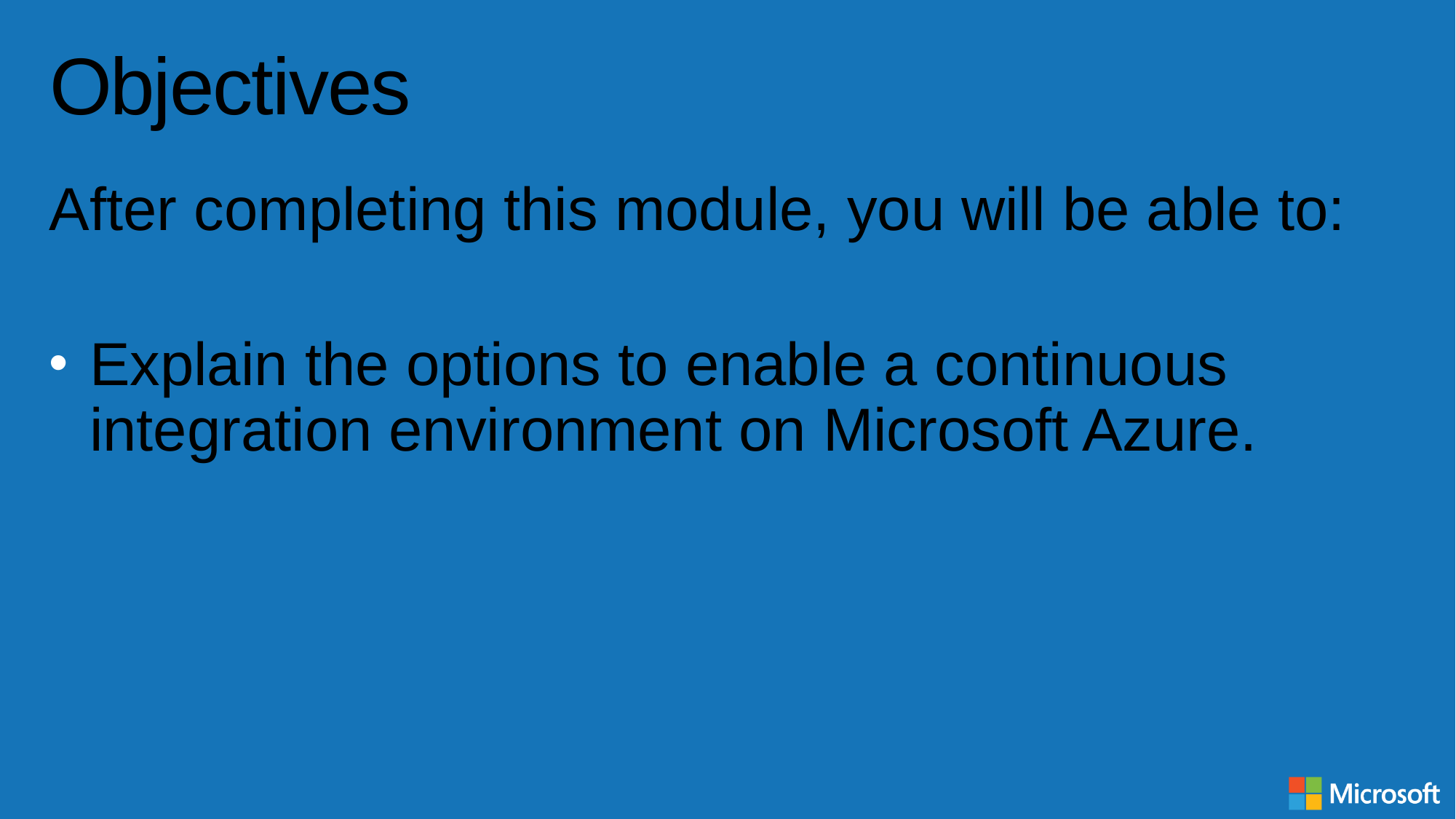

# Objectives
After completing this module, you will be able to:

Explain the options to enable a continuous integration environment on Microsoft Azure.